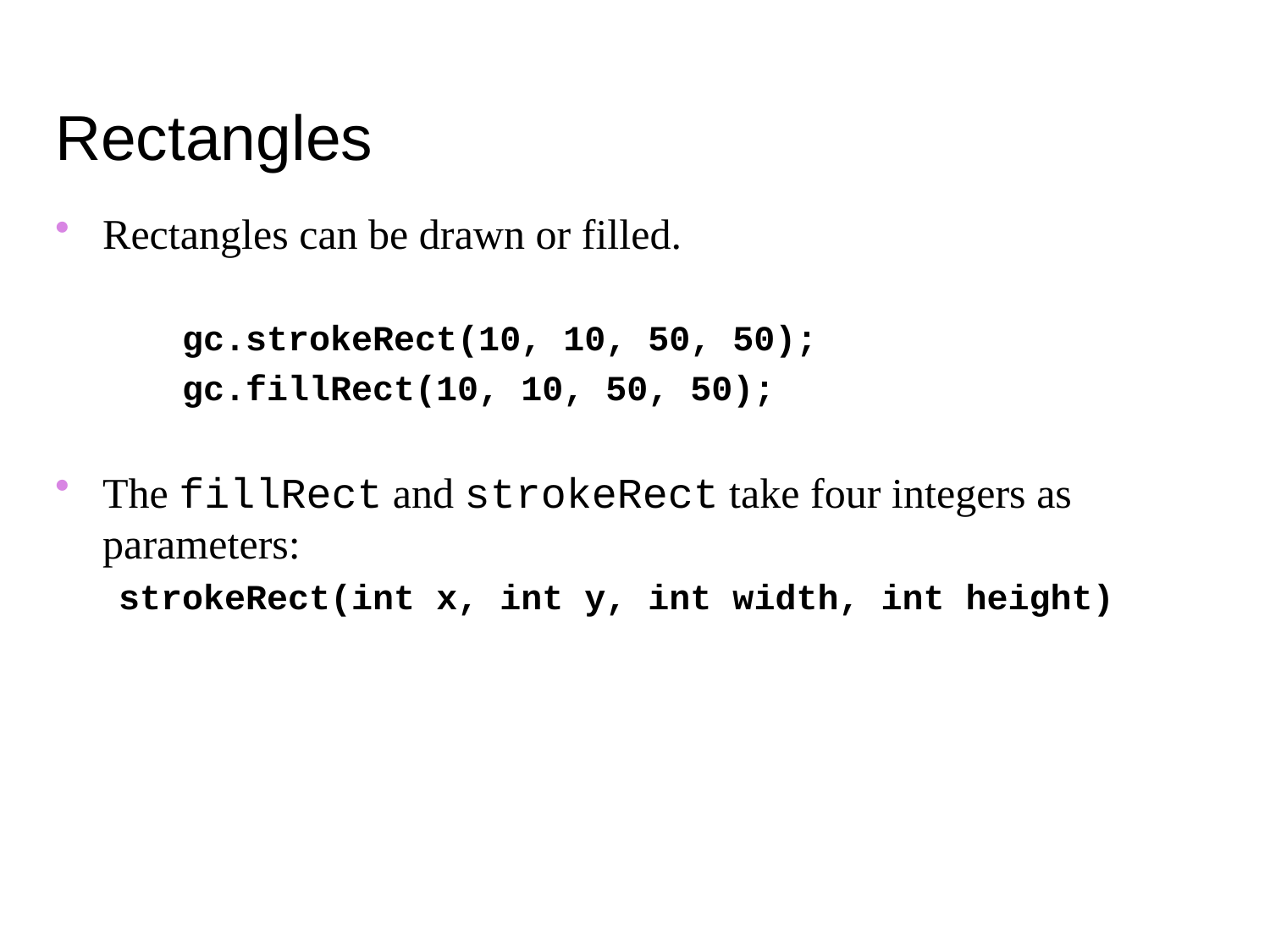

Rectangles
Rectangles can be drawn or filled.
gc.strokeRect(10, 10, 50, 50);
gc.fillRect(10, 10, 50, 50);

The fillRect and strokeRect take four integers as parameters:
strokeRect(int x, int y, int width, int height)